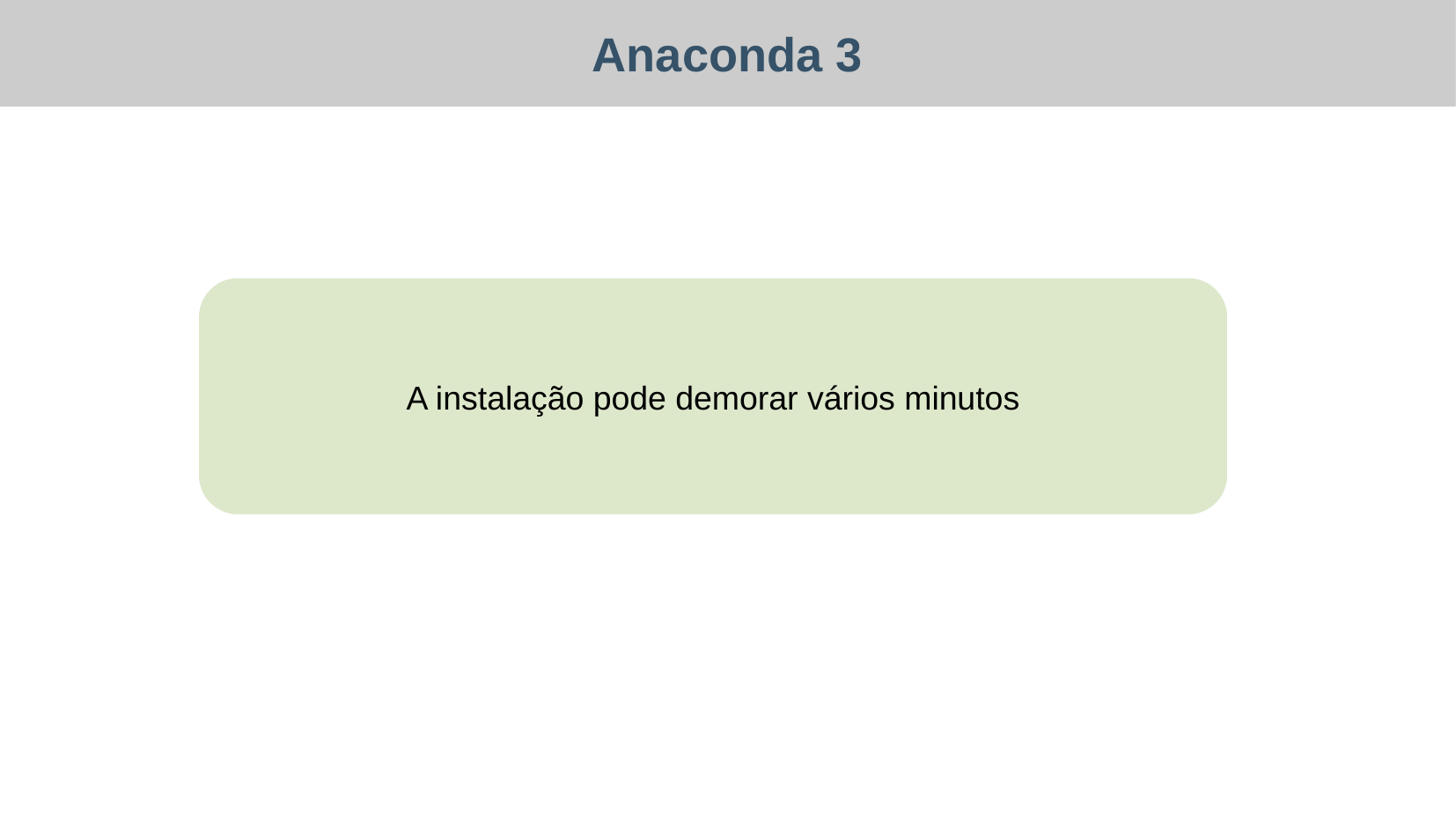

Anaconda 3

A instalação pode demorar vários minutos